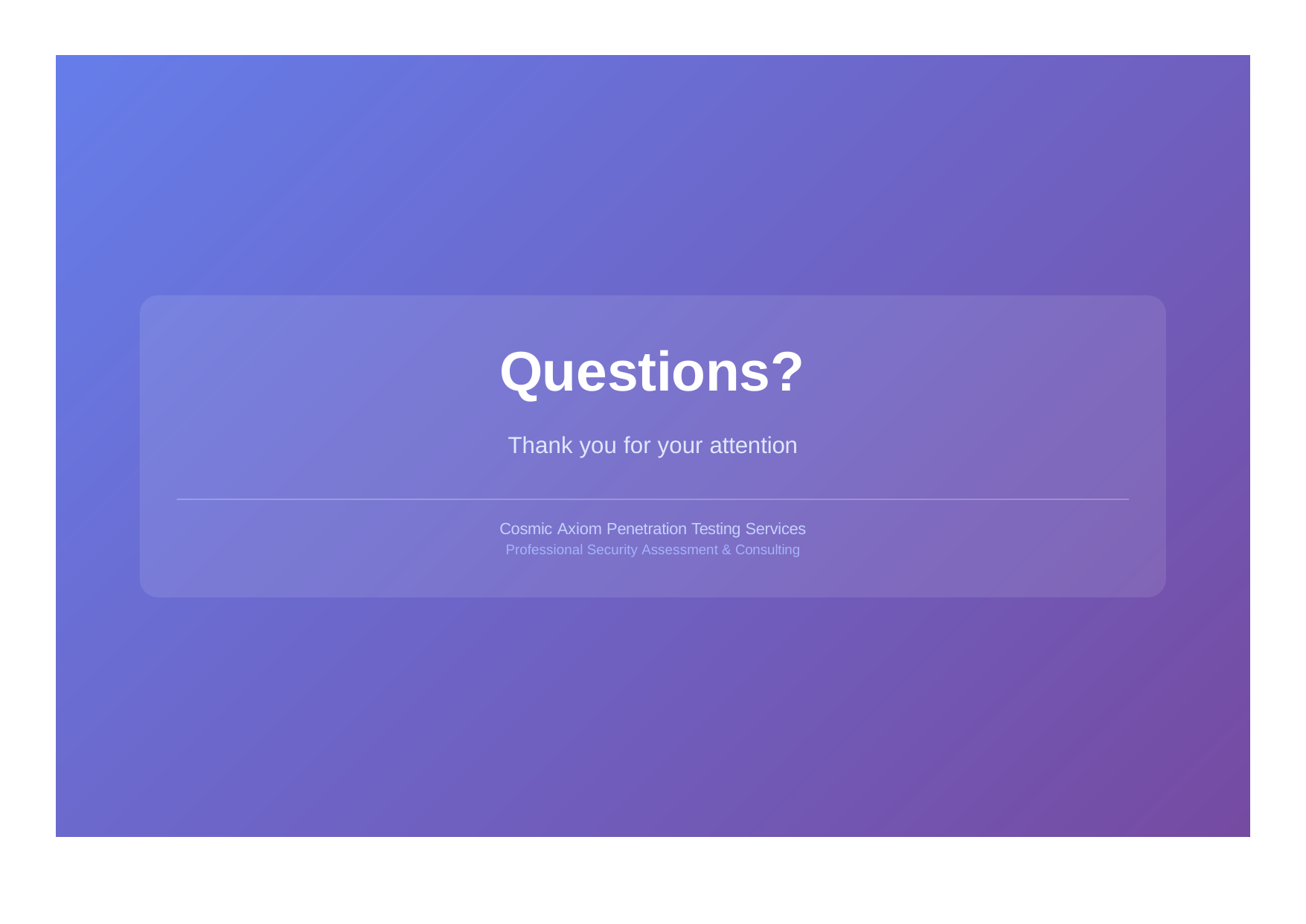

# Questions?
Thank you for your attention
Cosmic Axiom Penetration Testing Services
Professional Security Assessment & Consulting